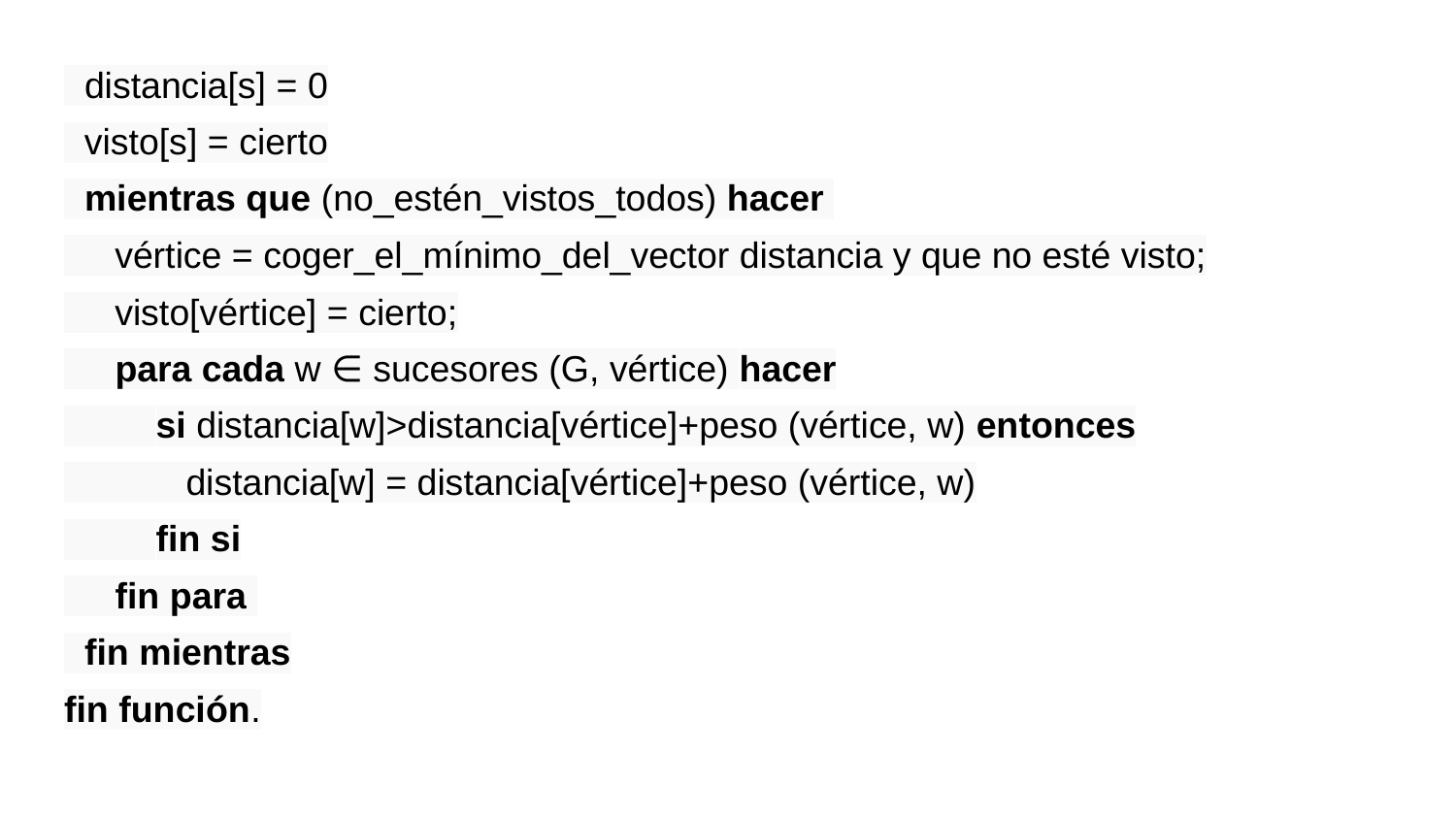

distancia[s] = 0
  visto[s] = cierto
  mientras que (no_estén_vistos_todos) hacer
     vértice = coger_el_mínimo_del_vector distancia y que no esté visto;
     visto[vértice] = cierto;
     para cada w ∈ sucesores (G, vértice) hacer
         si distancia[w]>distancia[vértice]+peso (vértice, w) entonces
            distancia[w] = distancia[vértice]+peso (vértice, w)
         fin si
     fin para
  fin mientras
fin función.